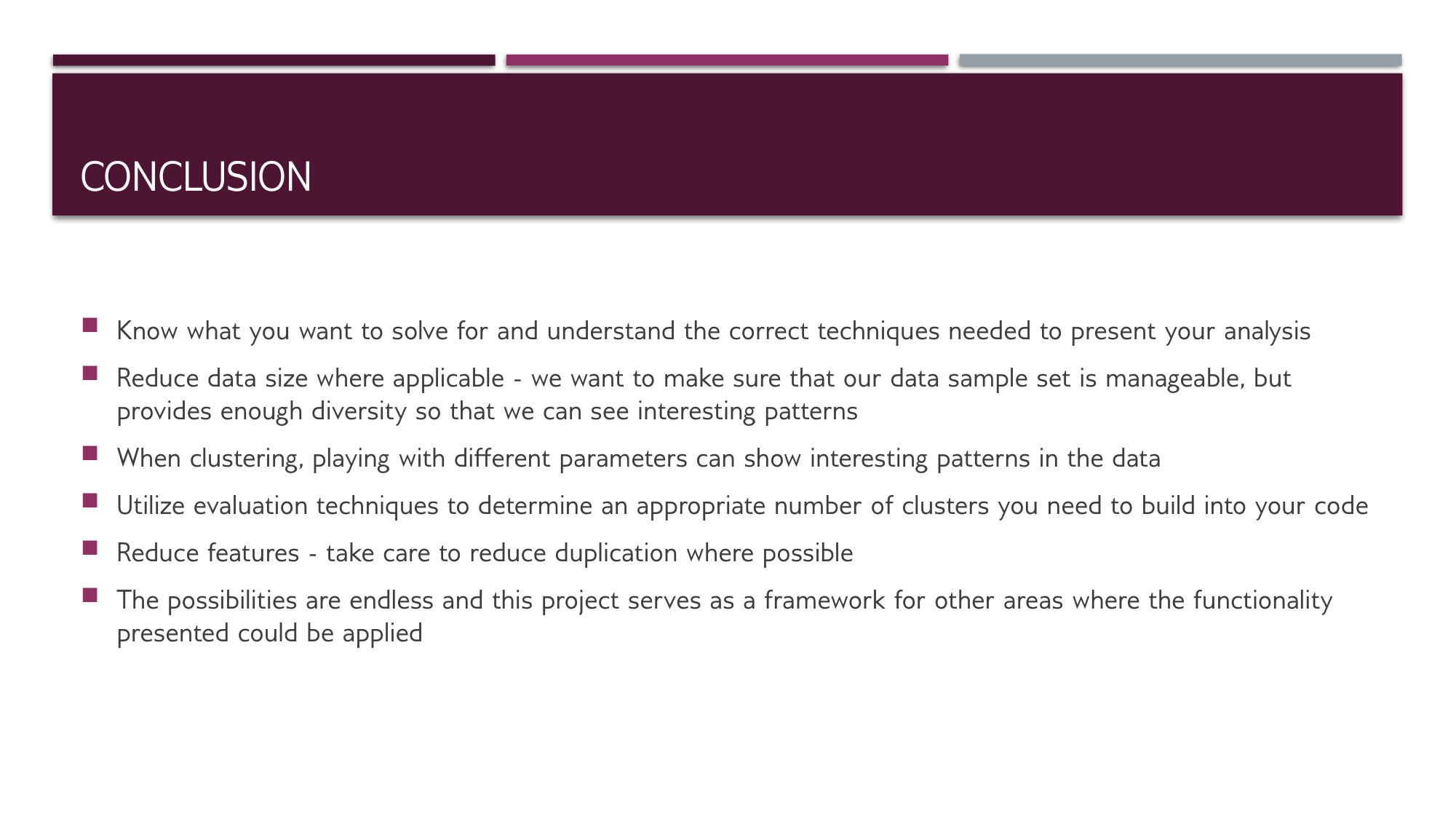

# Conclusion
Know what you want to solve for and understand the correct techniques needed to present your analysis
Reduce data size where applicable - we want to make sure that our data sample set is manageable, but provides enough diversity so that we can see interesting patterns
When clustering, playing with different parameters can show interesting patterns in the data
Utilize evaluation techniques to determine an appropriate number of clusters you need to build into your code
Reduce features - take care to reduce duplication where possible
The possibilities are endless and this project serves as a framework for other areas where the functionality presented could be applied